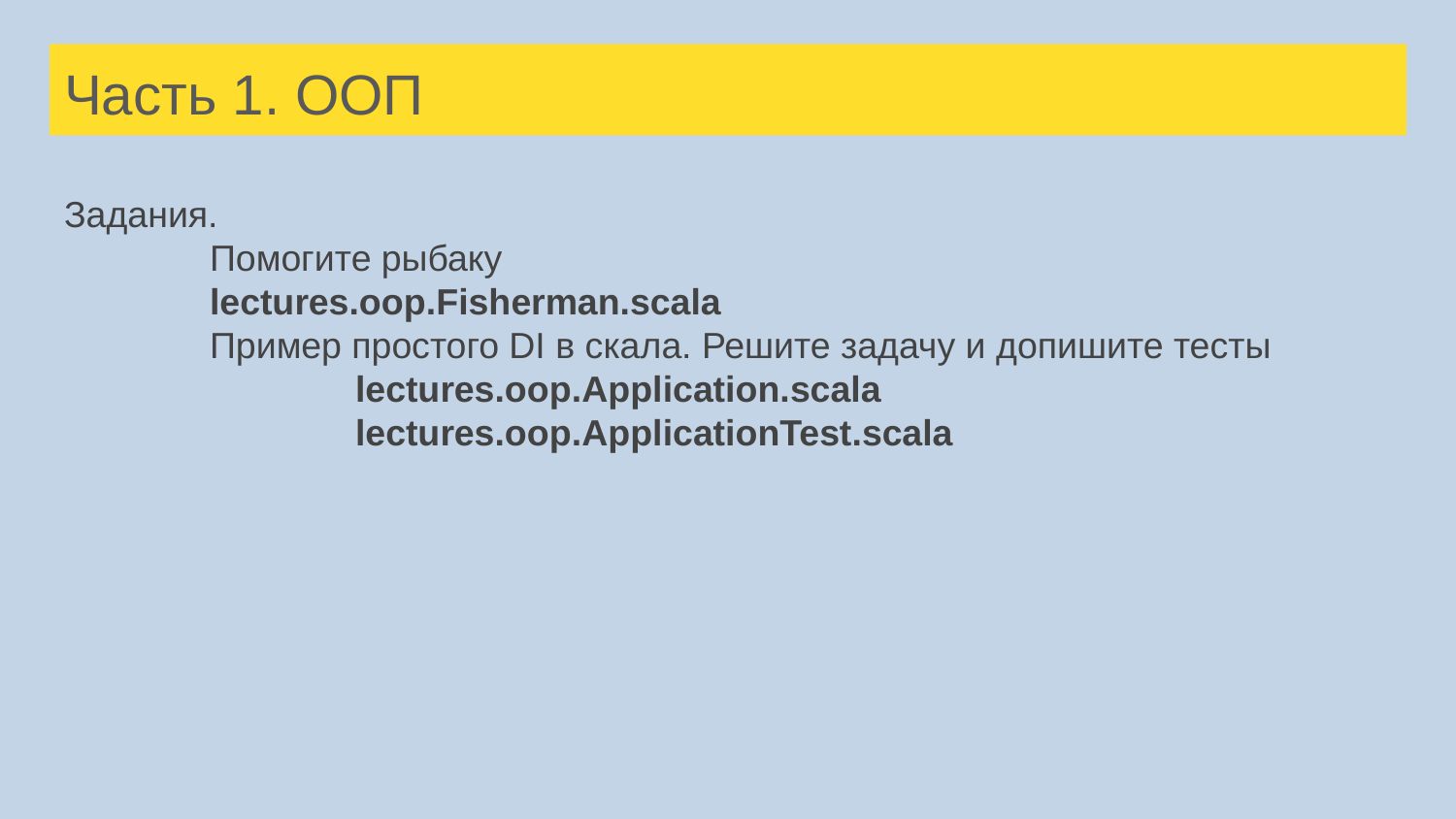

# Часть 1. ООП
Задания.
	Помогите рыбаку
lectures.oop.Fisherman.scala
	Пример простого DI в скала. Решите задачу и допишите тесты
		lectures.oop.Application.scala
		lectures.oop.ApplicationTest.scala